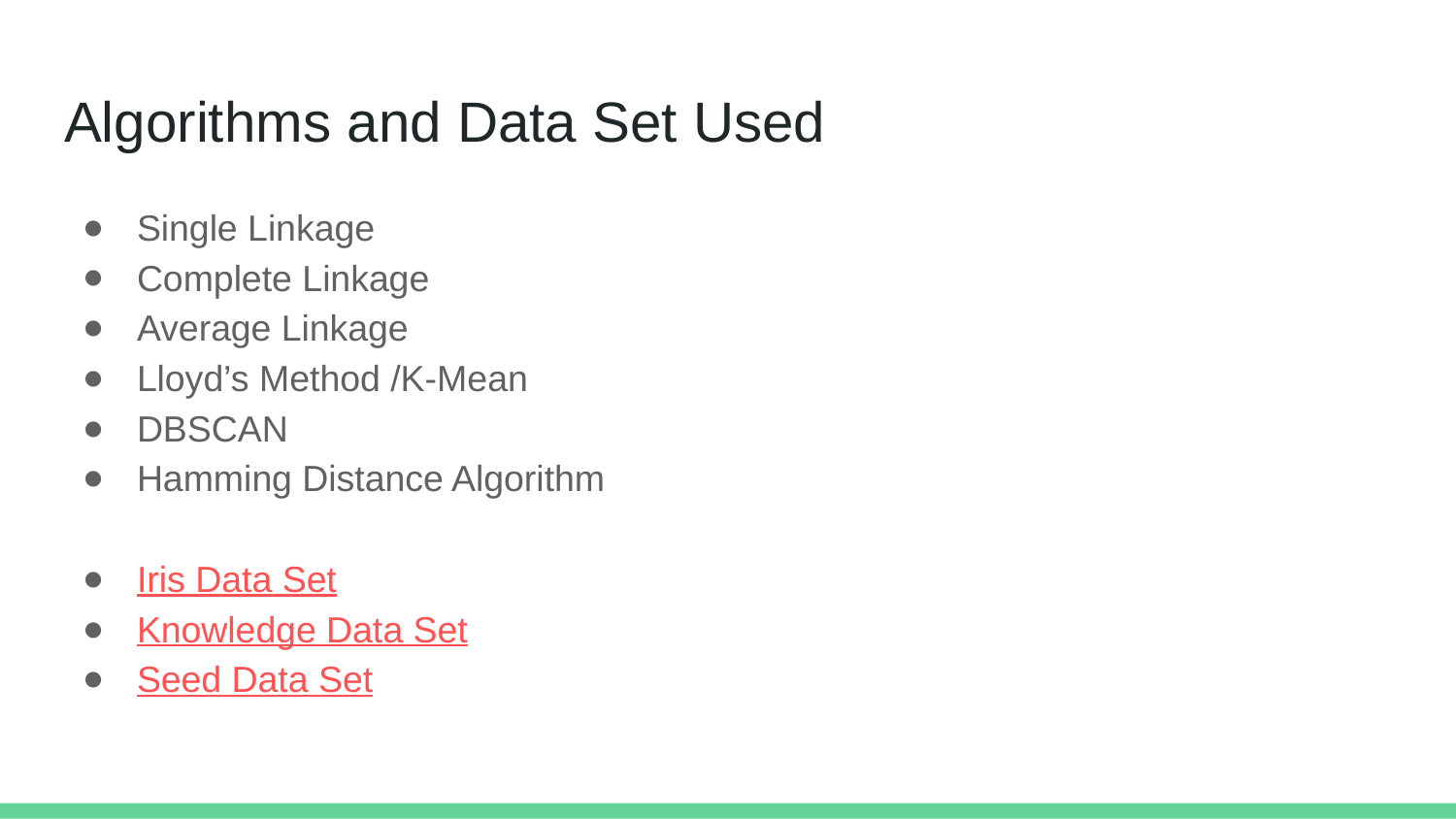

# Algorithms and Data Set Used
Single Linkage
Complete Linkage
Average Linkage
Lloyd’s Method /K-Mean
DBSCAN
Hamming Distance Algorithm

Iris Data Set
Knowledge Data Set
Seed Data Set